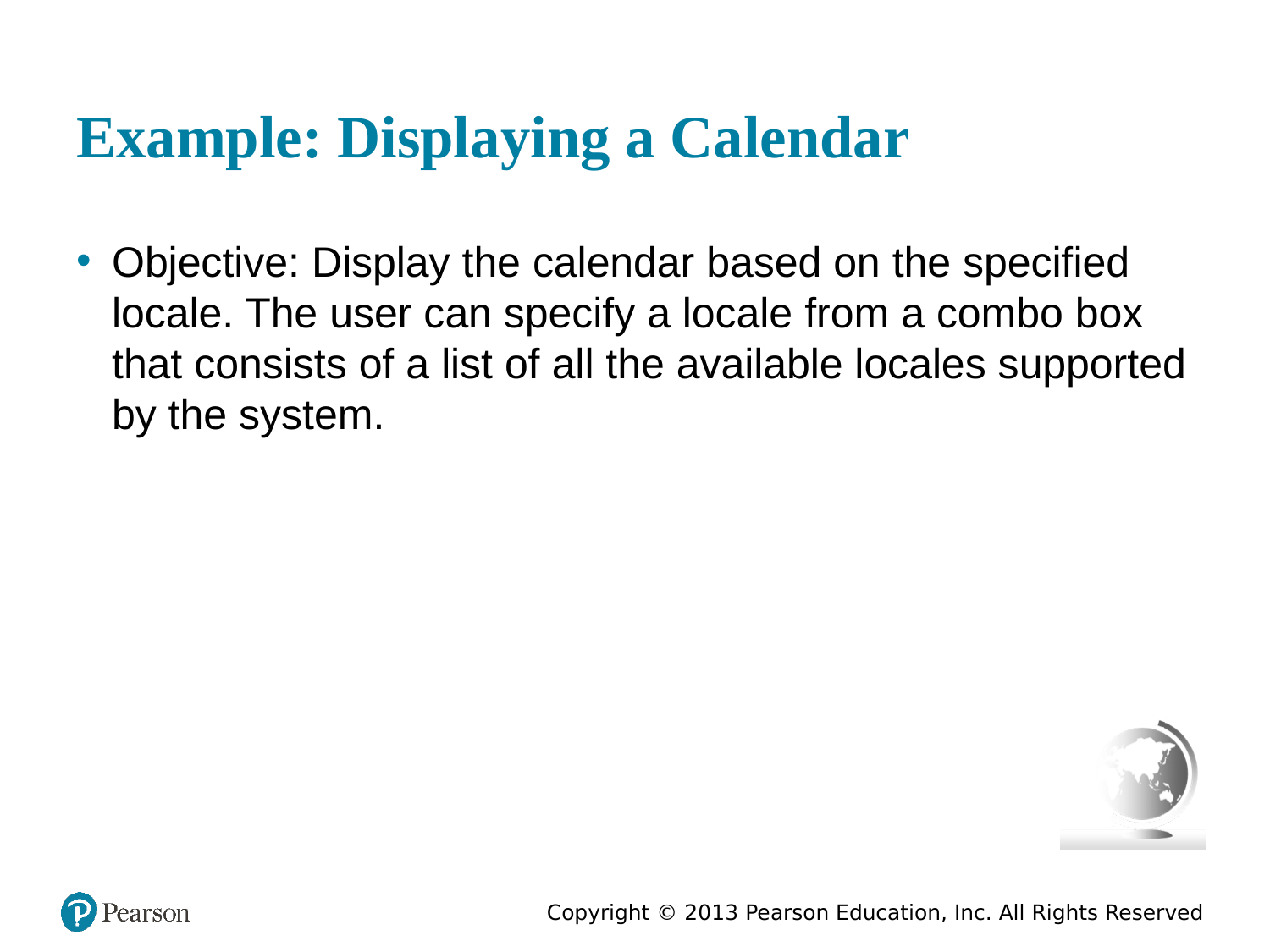

# Example: Displaying a Calendar
Objective: Display the calendar based on the specified locale. The user can specify a locale from a combo box that consists of a list of all the available locales supported by the system.